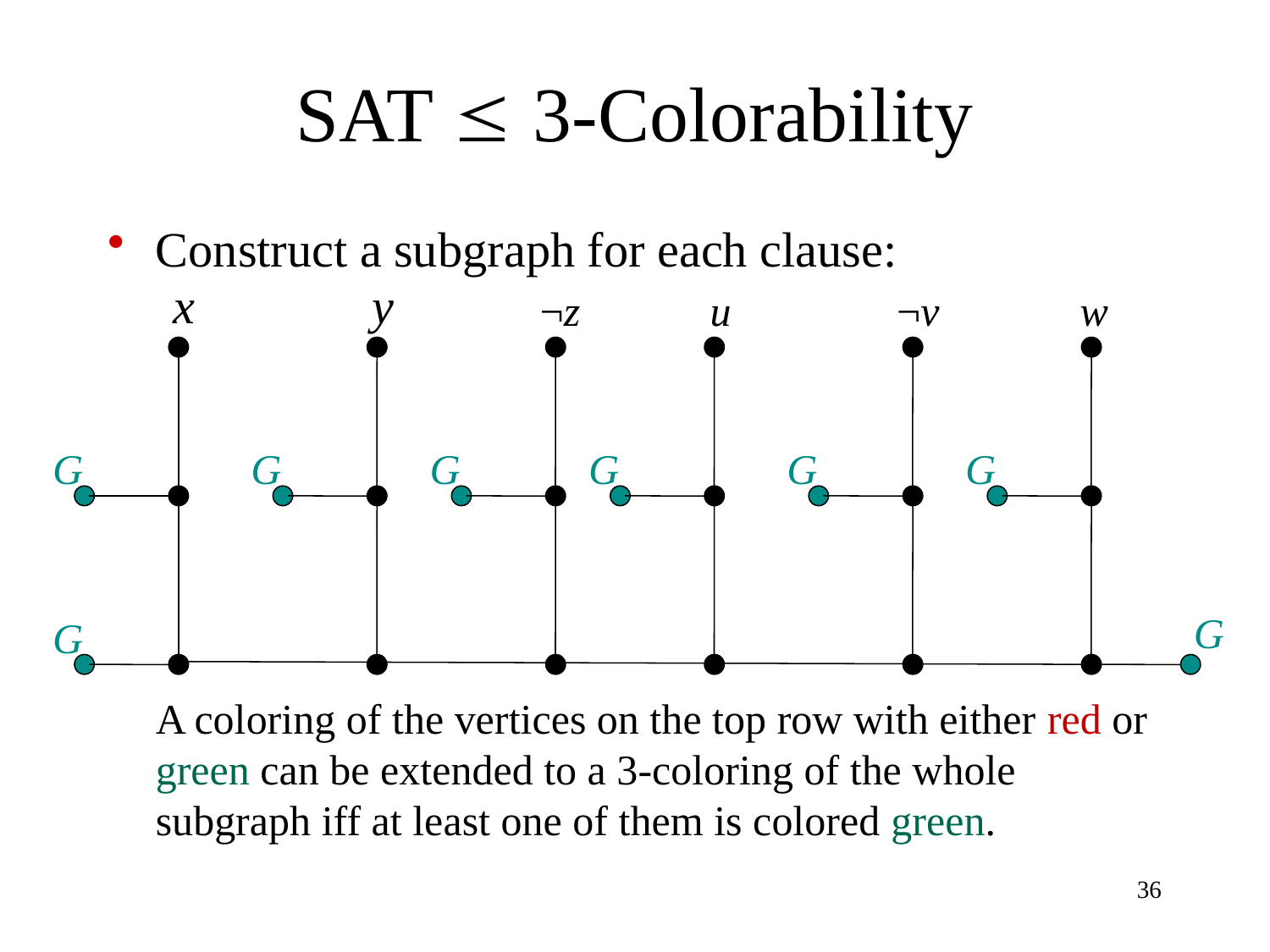

# SAT ≤ 3-Colorability
Construct a subgraph for each clause:

A coloring of the vertices on the top row with either red or green can be extended to a 3-coloring of the whole subgraph iff at least one of them is colored green.
x
y
¬z
u
¬v
w

G
G
G
G
G
G

G
G

36